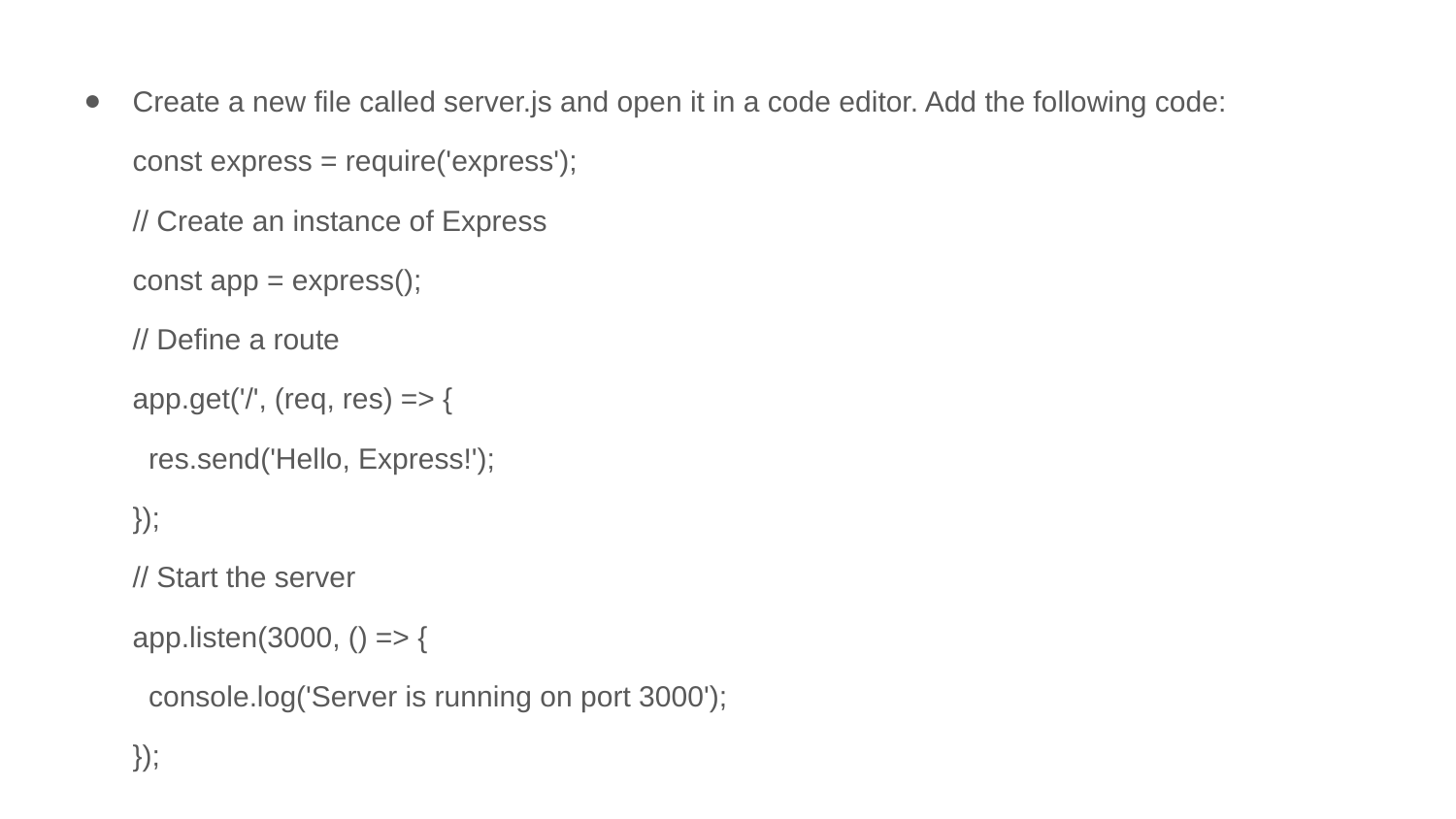

Create a new file called server.js and open it in a code editor. Add the following code:
const express = require('express');
// Create an instance of Express
const app = express();
// Define a route
app.get('/', (req, res) => {
  res.send('Hello, Express!');
});
// Start the server
app.listen(3000, () => {
  console.log('Server is running on port 3000');
});